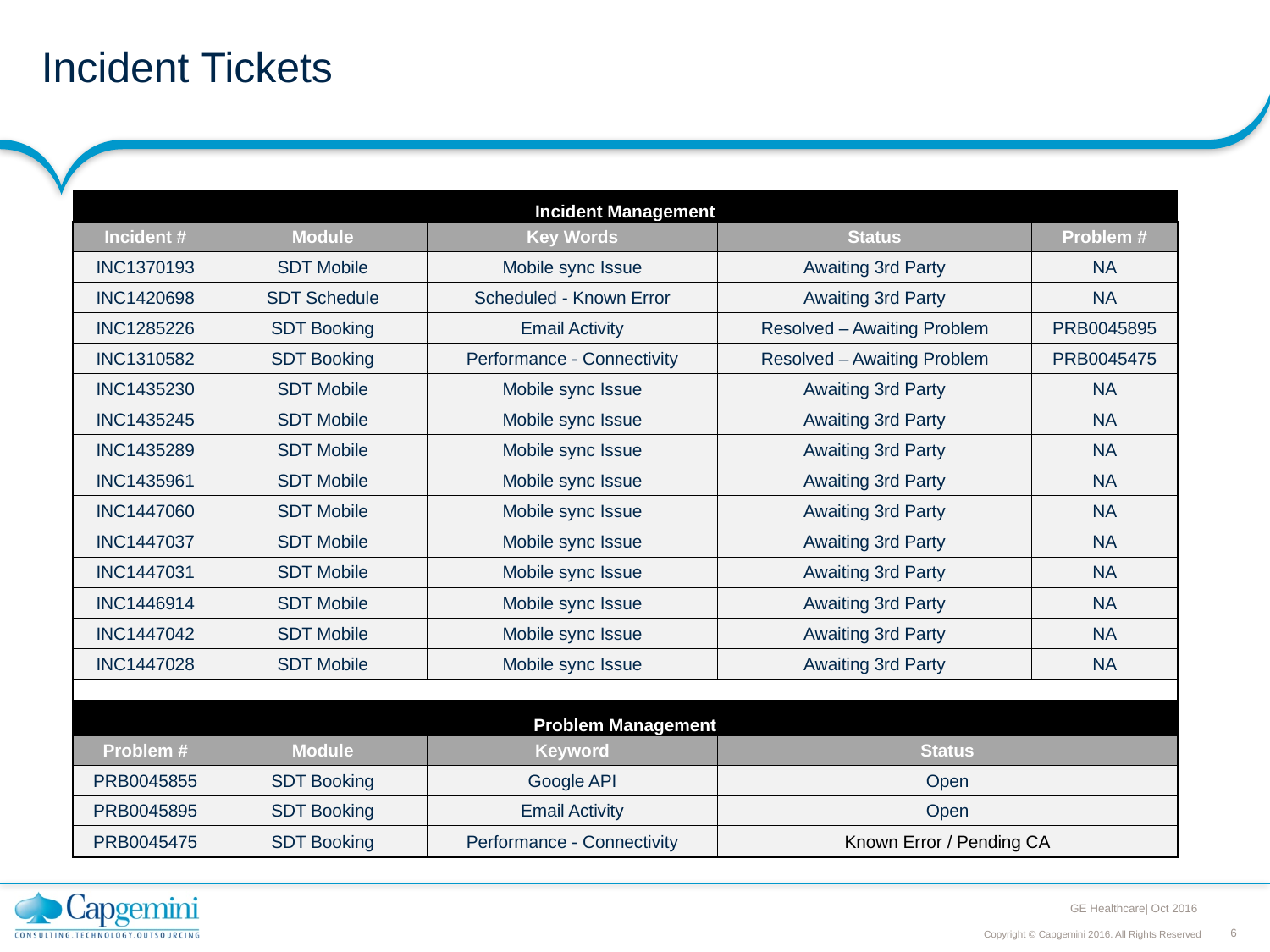

# Incident Tickets
| Incident Management |  |  |  |  |
| --- | --- | --- | --- | --- |
| Incident # | Module | Key Words | Status | Problem # |
| INC1370193 | SDT Mobile | Mobile sync Issue | Awaiting 3rd Party | NA |
| INC1420698 | SDT Schedule | Scheduled - Known Error | Awaiting 3rd Party | NA |
| INC1285226 | SDT Booking | Email Activity | Resolved – Awaiting Problem | PRB0045895 |
| INC1310582 | SDT Booking | Performance - Connectivity | Resolved – Awaiting Problem | PRB0045475 |
| INC1435230 | SDT Mobile | Mobile sync Issue | Awaiting 3rd Party | NA |
| INC1435245 | SDT Mobile | Mobile sync Issue | Awaiting 3rd Party | NA |
| INC1435289 | SDT Mobile | Mobile sync Issue | Awaiting 3rd Party | NA |
| INC1435961 | SDT Mobile | Mobile sync Issue | Awaiting 3rd Party | NA |
| INC1447060 | SDT Mobile | Mobile sync Issue | Awaiting 3rd Party | NA |
| INC1447037 | SDT Mobile | Mobile sync Issue | Awaiting 3rd Party | NA |
| INC1447031 | SDT Mobile | Mobile sync Issue | Awaiting 3rd Party | NA |
| INC1446914 | SDT Mobile | Mobile sync Issue | Awaiting 3rd Party | NA |
| INC1447042 | SDT Mobile | Mobile sync Issue | Awaiting 3rd Party | NA |
| INC1447028 | SDT Mobile | Mobile sync Issue | Awaiting 3rd Party | NA |
|  |  |  |  |  |
| Problem Management |  |  |  |  |
| Problem # | Module | Keyword | Status |  |
| PRB0045855 | SDT Booking | Google API | Open |  |
| PRB0045895 | SDT Booking | Email Activity | Open |  |
| PRB0045475 | SDT Booking | Performance - Connectivity | Known Error / Pending CA |  |